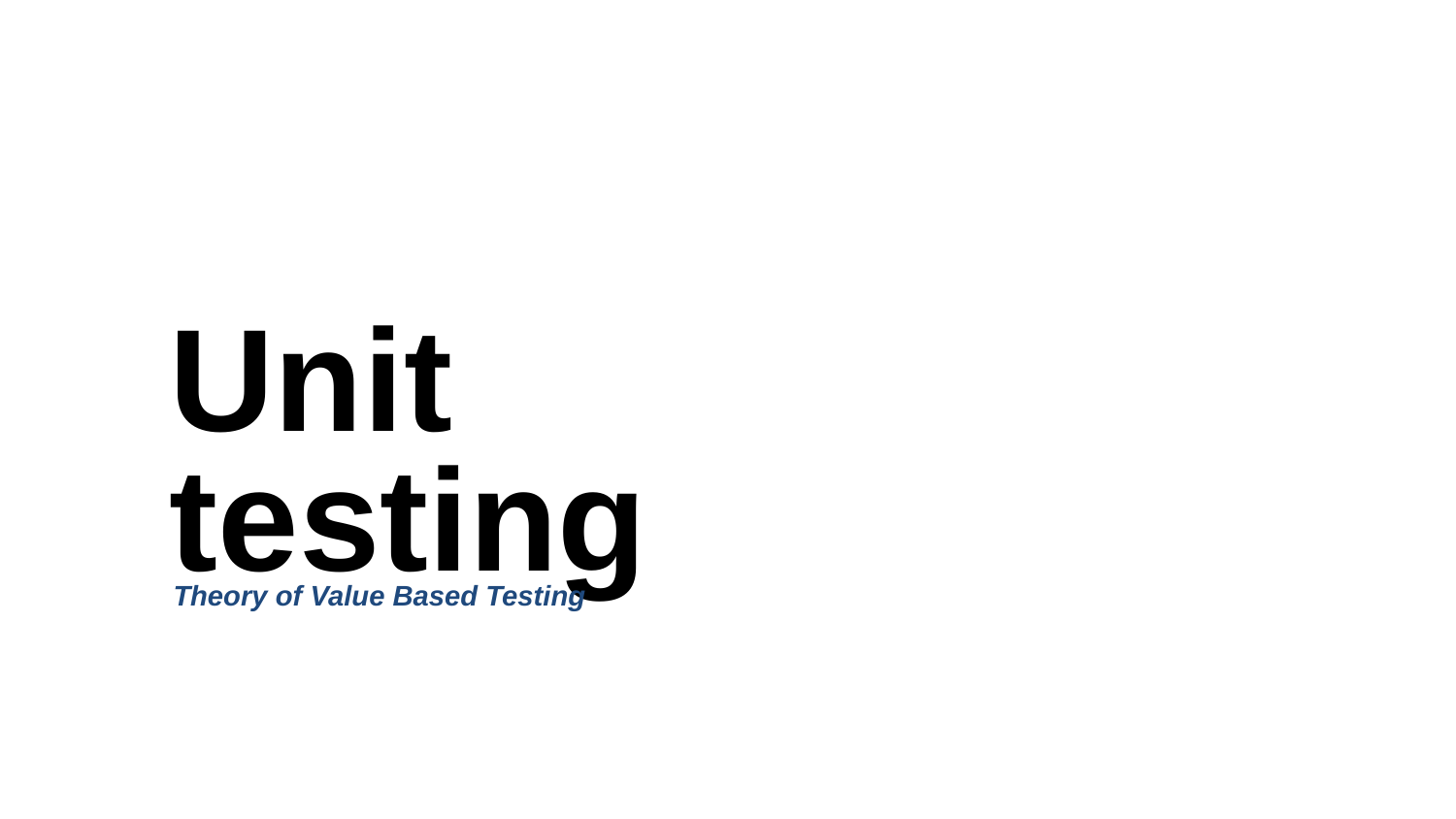

Unit testing
Theory of Value Based Testing